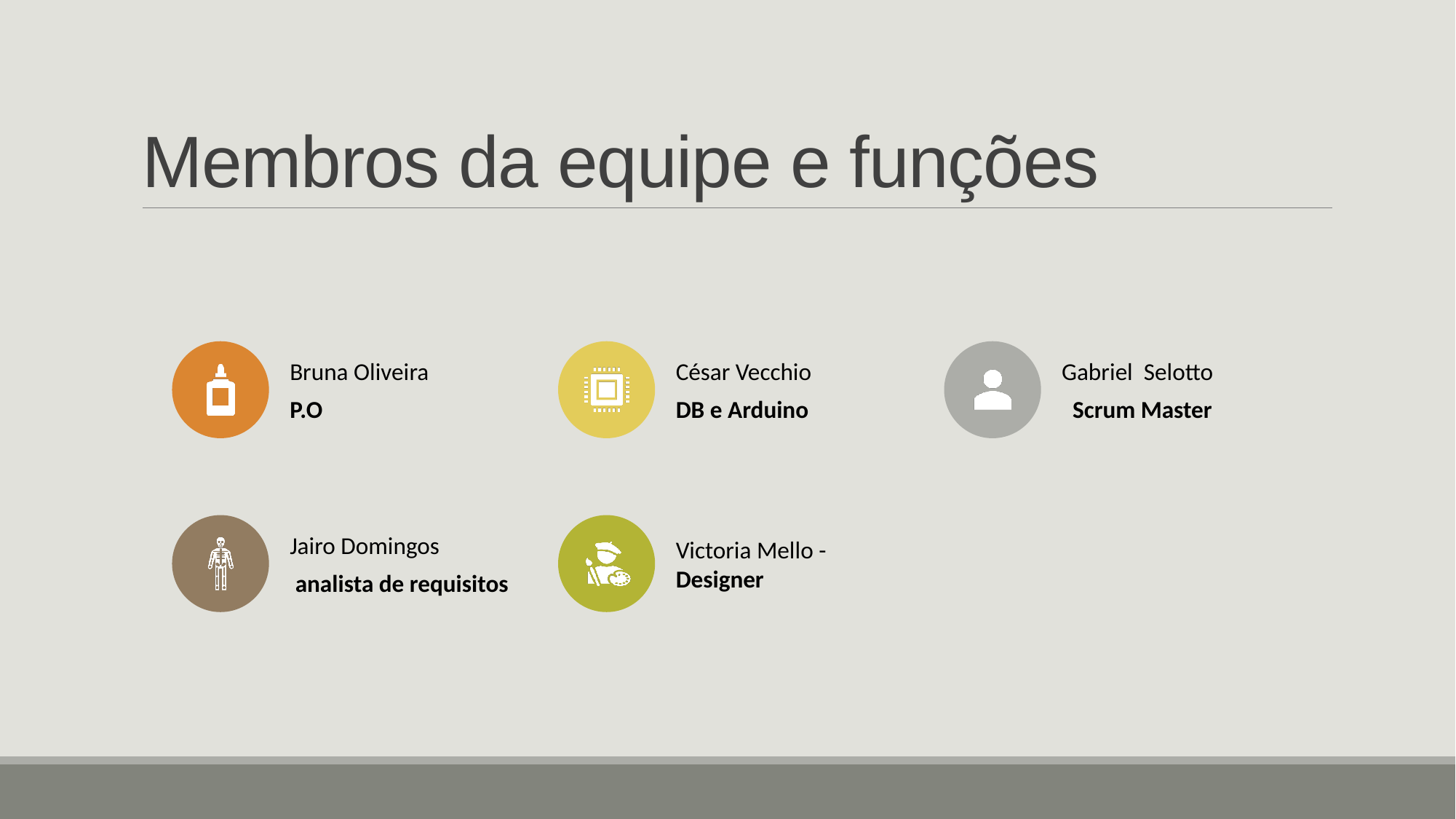

# Membros da equipe e funções
Bruna Oliveira
P.O
César Vecchio
DB e Arduino
Gabriel  Selotto
  Scrum Master
Jairo Domingos
 analista de requisitos
Victoria Mello - Designer